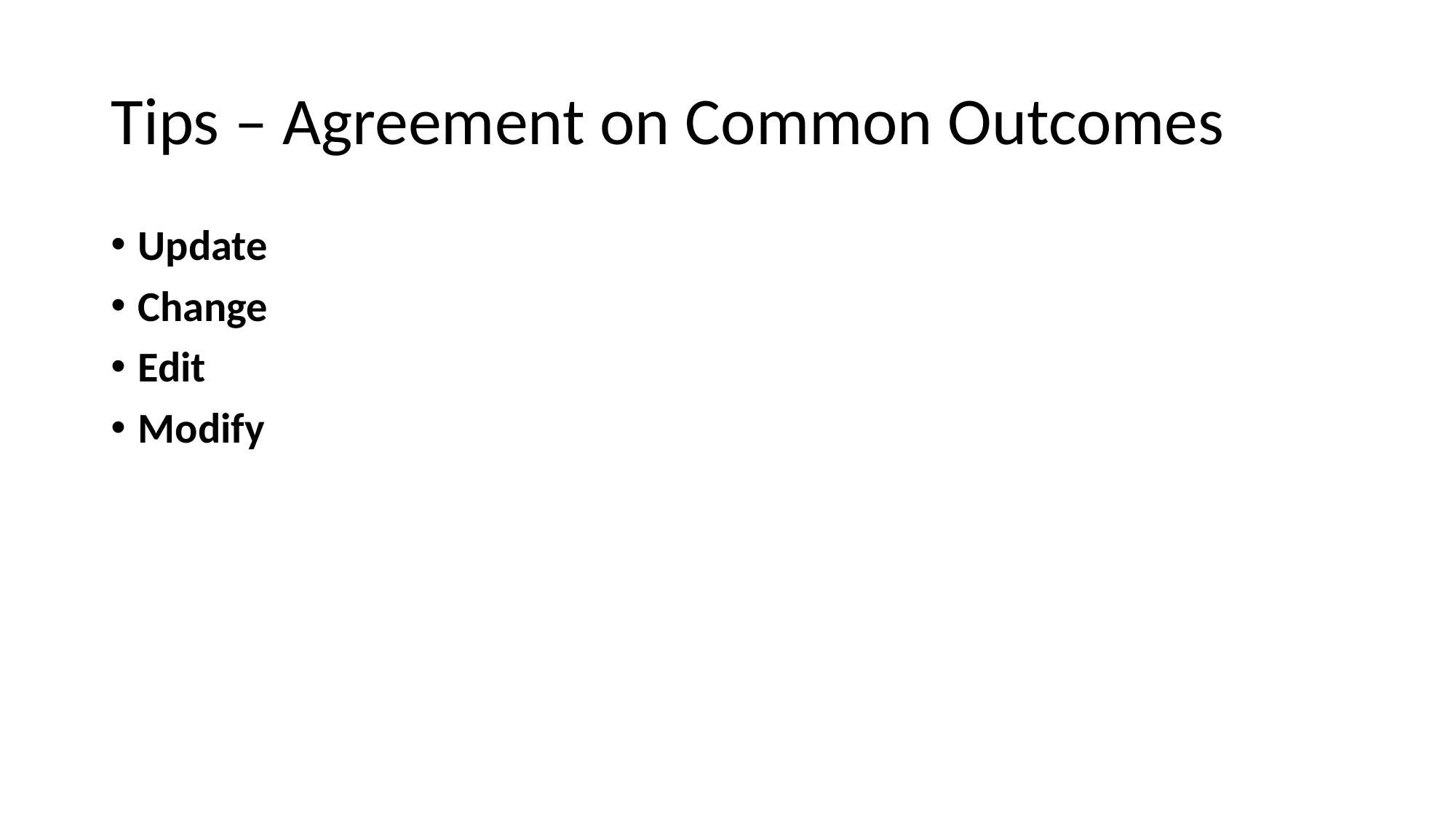

# Tips – Agreement on Common Outcomes
Update
Change
Edit
Modify